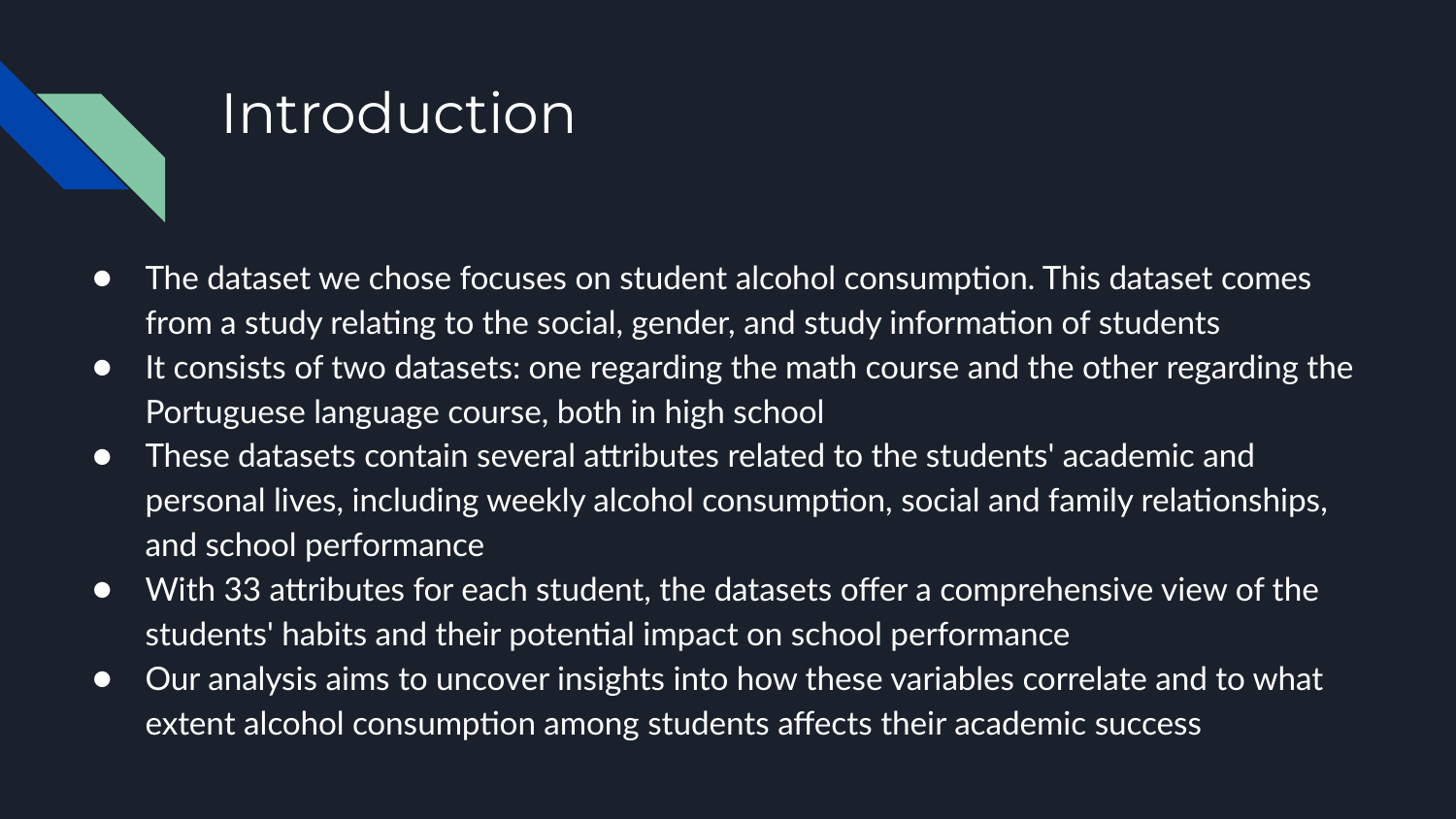

# Introduction
The dataset we chose focuses on student alcohol consumption. This dataset comes from a study relating to the social, gender, and study information of students
It consists of two datasets: one regarding the math course and the other regarding the Portuguese language course, both in high school
These datasets contain several attributes related to the students' academic and personal lives, including weekly alcohol consumption, social and family relationships, and school performance
With 33 attributes for each student, the datasets offer a comprehensive view of the students' habits and their potential impact on school performance
Our analysis aims to uncover insights into how these variables correlate and to what extent alcohol consumption among students affects their academic success